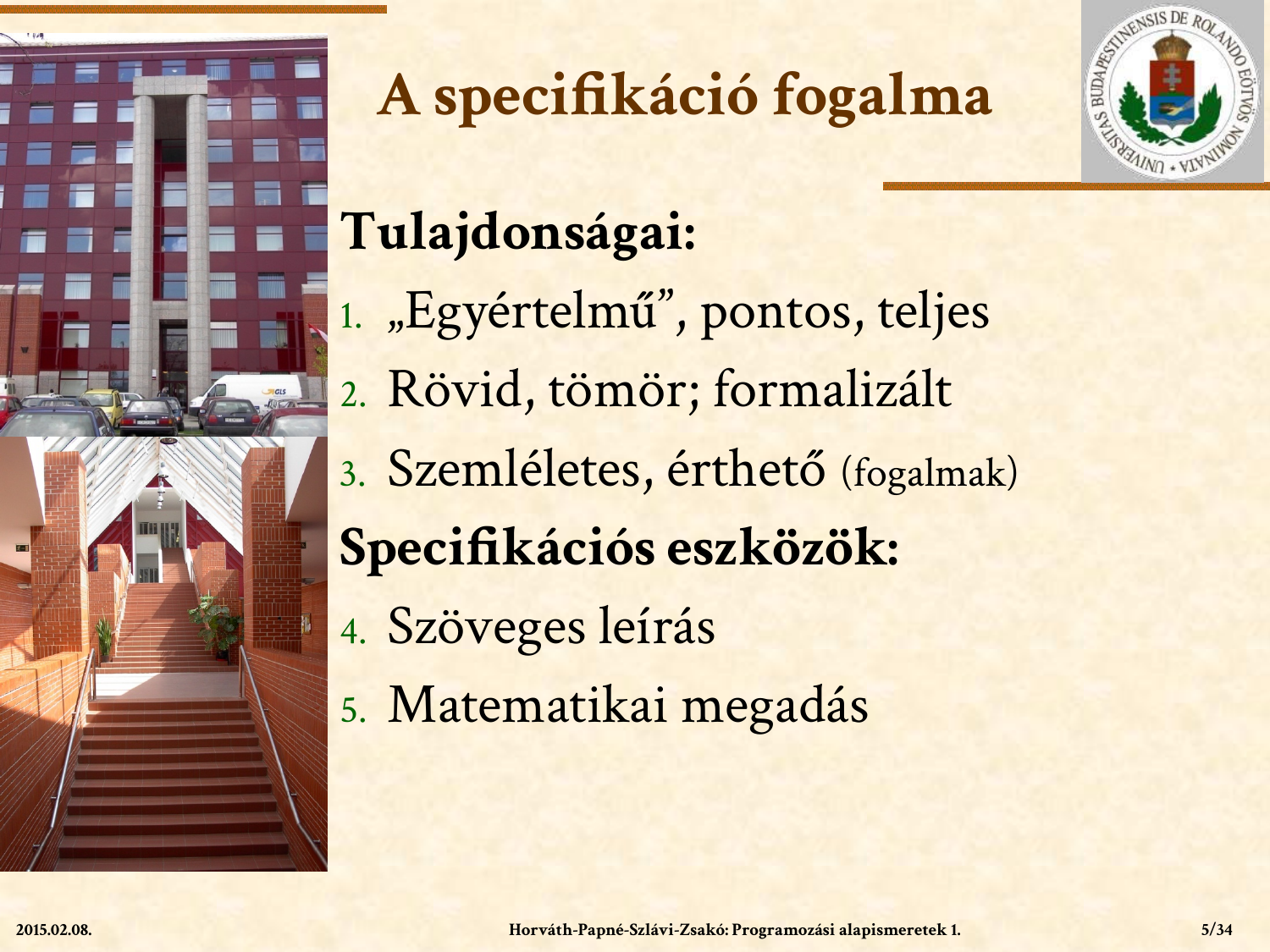

A specifikáció fogalma
Tulajdonságai:
„Egyértelmű”, pontos, teljes
Rövid, tömör; formalizált
Szemléletes, érthető (fogalmak)
Specifikációs eszközök:
Szöveges leírás
Matematikai megadás
Horváth-Papné-Szlávi-Zsakó: Programozási alapismeretek 1.
5/34
2015.02.08.